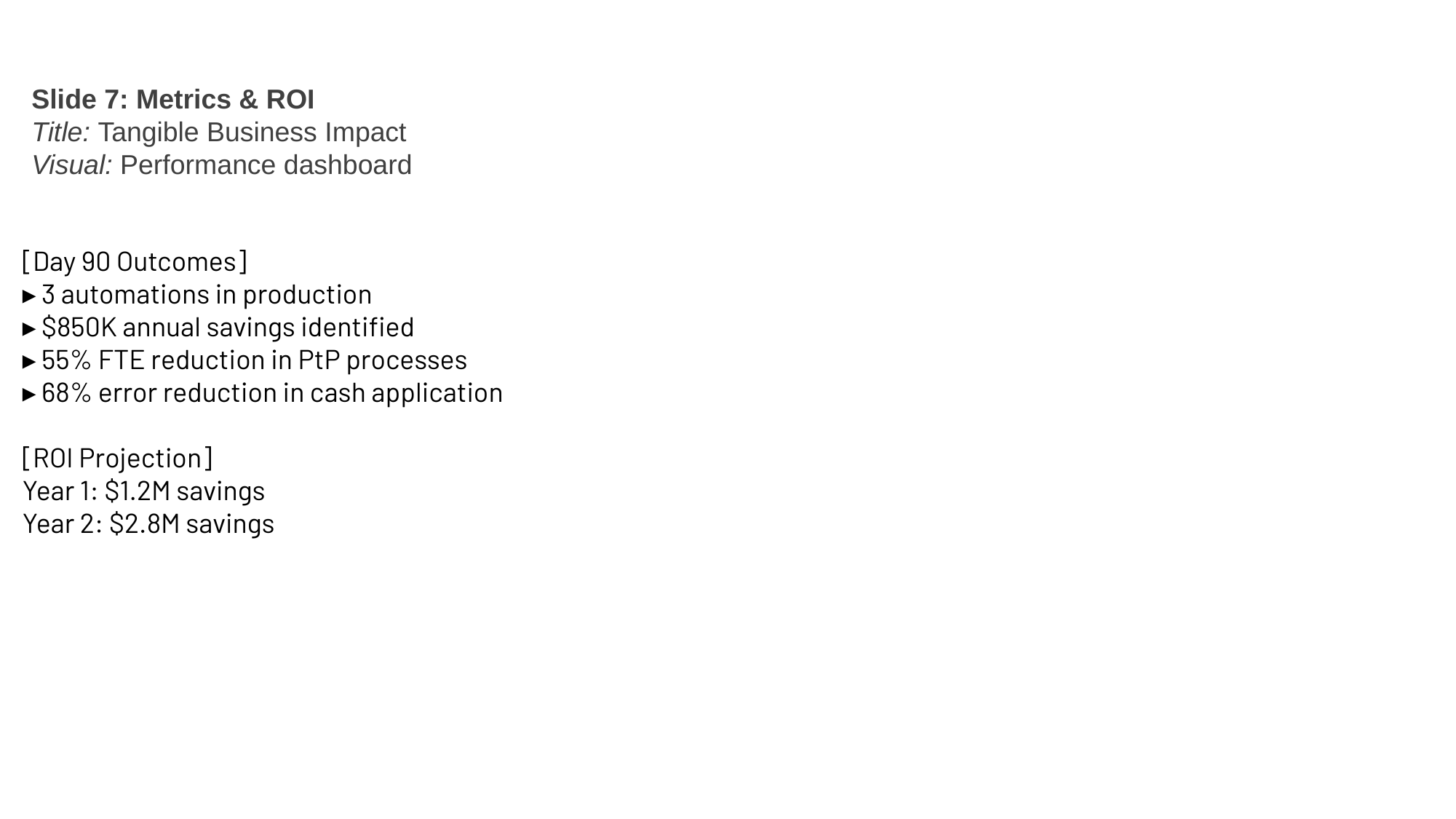

Slide 7: Metrics & ROI
Title: Tangible Business Impact
Visual: Performance dashboard
[Day 90 Outcomes]
▸ 3 automations in production
▸ $850K annual savings identified
▸ 55% FTE reduction in PtP processes
▸ 68% error reduction in cash application

[ROI Projection]
Year 1: $1.2M savings
Year 2: $2.8M savings